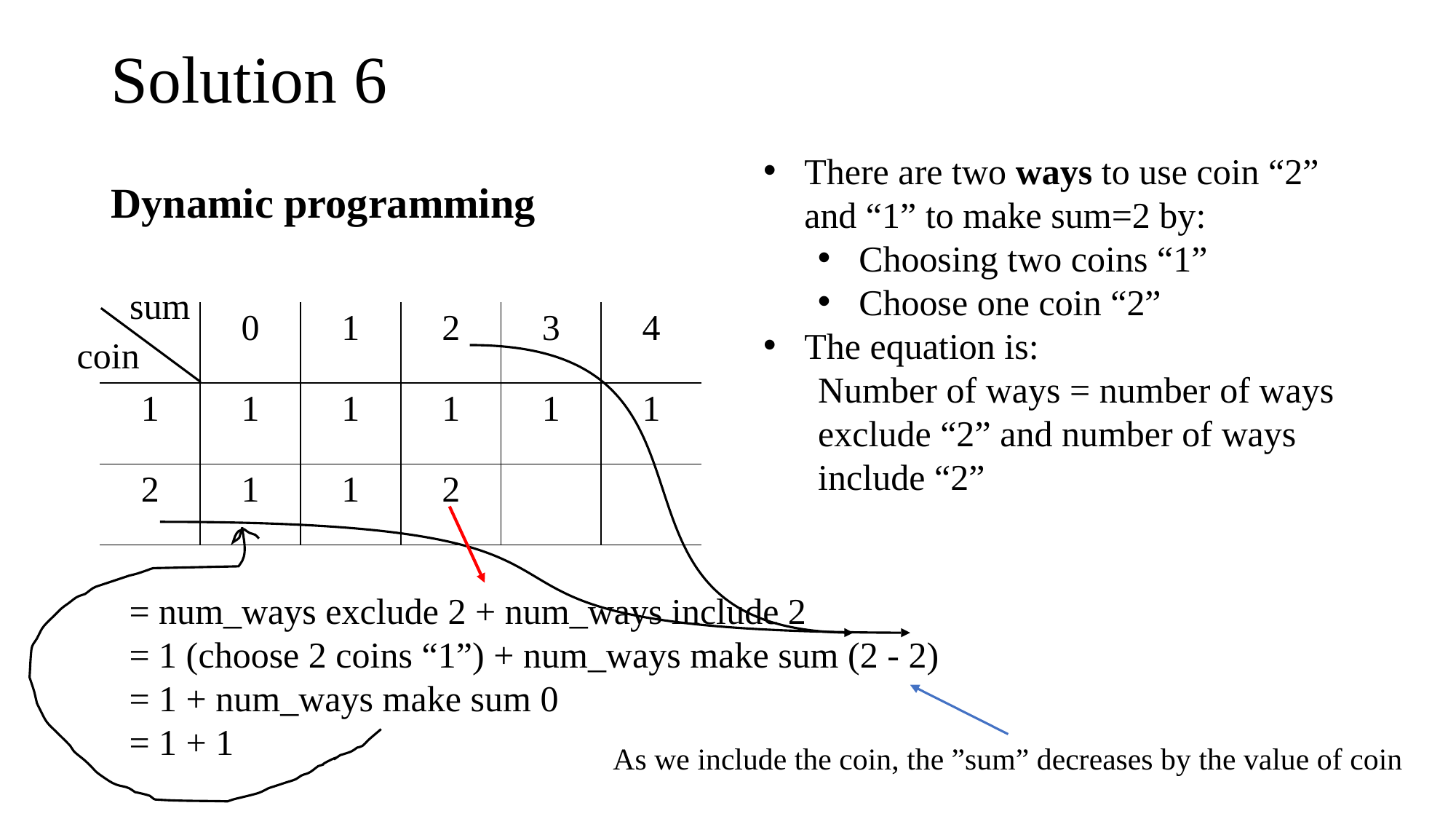

# Solution 6
There are two ways to use coin “2” and “1” to make sum=2 by:
Choosing two coins “1”
Choose one coin “2”
The equation is:
Number of ways = number of ways exclude “2” and number of ways include “2”
Dynamic programming

sum
|  | 0 | 1 | 2 | 3 | 4 |
| --- | --- | --- | --- | --- | --- |
| 1 | 1 | 1 | 1 | 1 | 1 |
| 2 | 1 | 1 | 2 |  |  |
coin

= num_ways exclude 2 + num_ways include 2
= 1 (choose 2 coins “1”) + num_ways make sum (2 - 2)
= 1 + num_ways make sum 0
= 1 + 1
As we include the coin, the ”sum” decreases by the value of coin